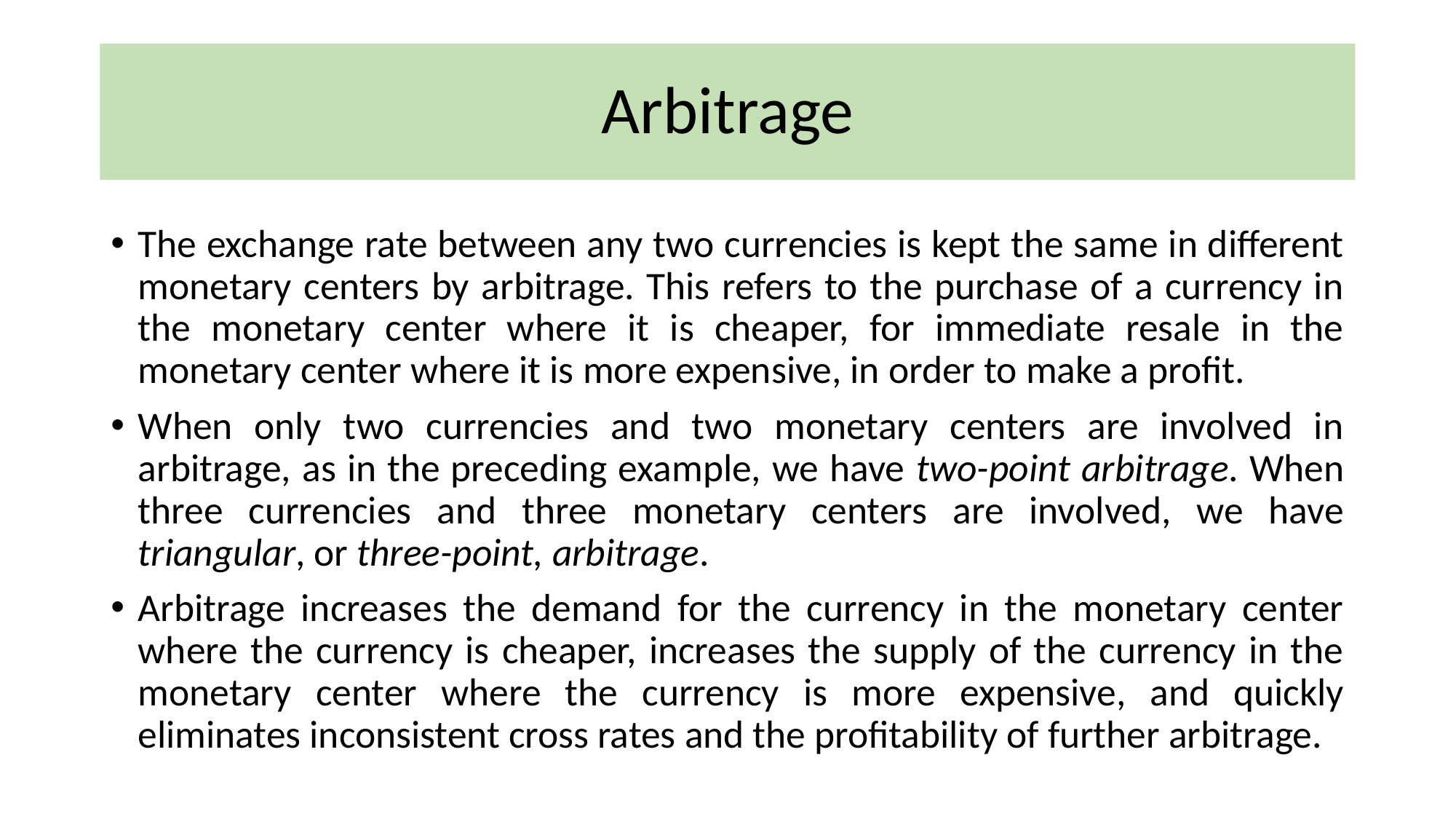

# Arbitrage
The exchange rate between any two currencies is kept the same in different monetary centers by arbitrage. This refers to the purchase of a currency in the monetary center where it is cheaper, for immediate resale in the monetary center where it is more expensive, in order to make a profit.
When only two currencies and two monetary centers are involved in arbitrage, as in the preceding example, we have two-point arbitrage. When three currencies and three monetary centers are involved, we have triangular, or three-point, arbitrage.
Arbitrage increases the demand for the currency in the monetary center where the currency is cheaper, increases the supply of the currency in the monetary center where the currency is more expensive, and quickly eliminates inconsistent cross rates and the profitability of further arbitrage.